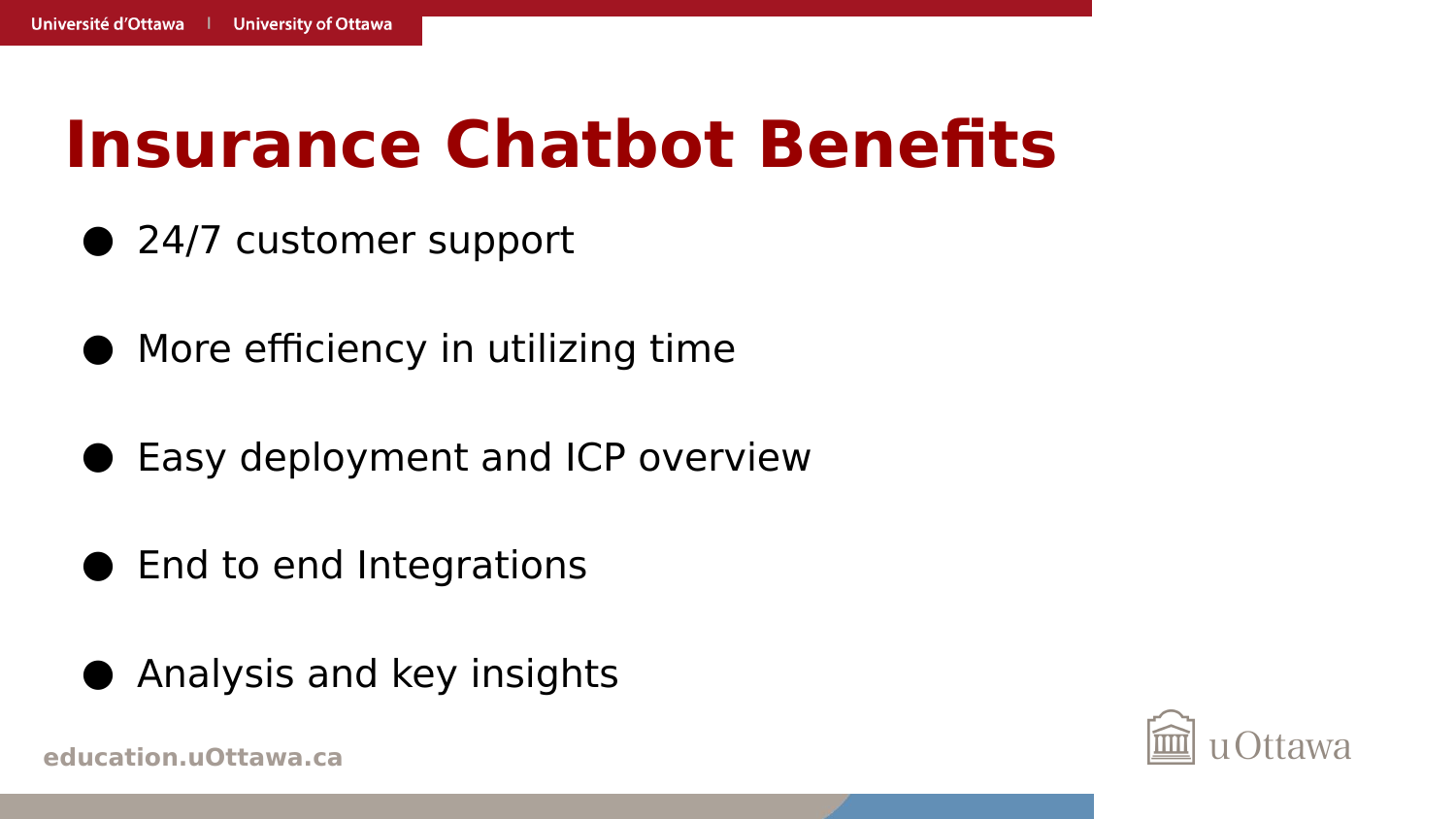

# Insurance Chatbot Benefits
24/7 customer support

More efficiency in utilizing time

Easy deployment and ICP overview

End to end Integrations

Analysis and key insights